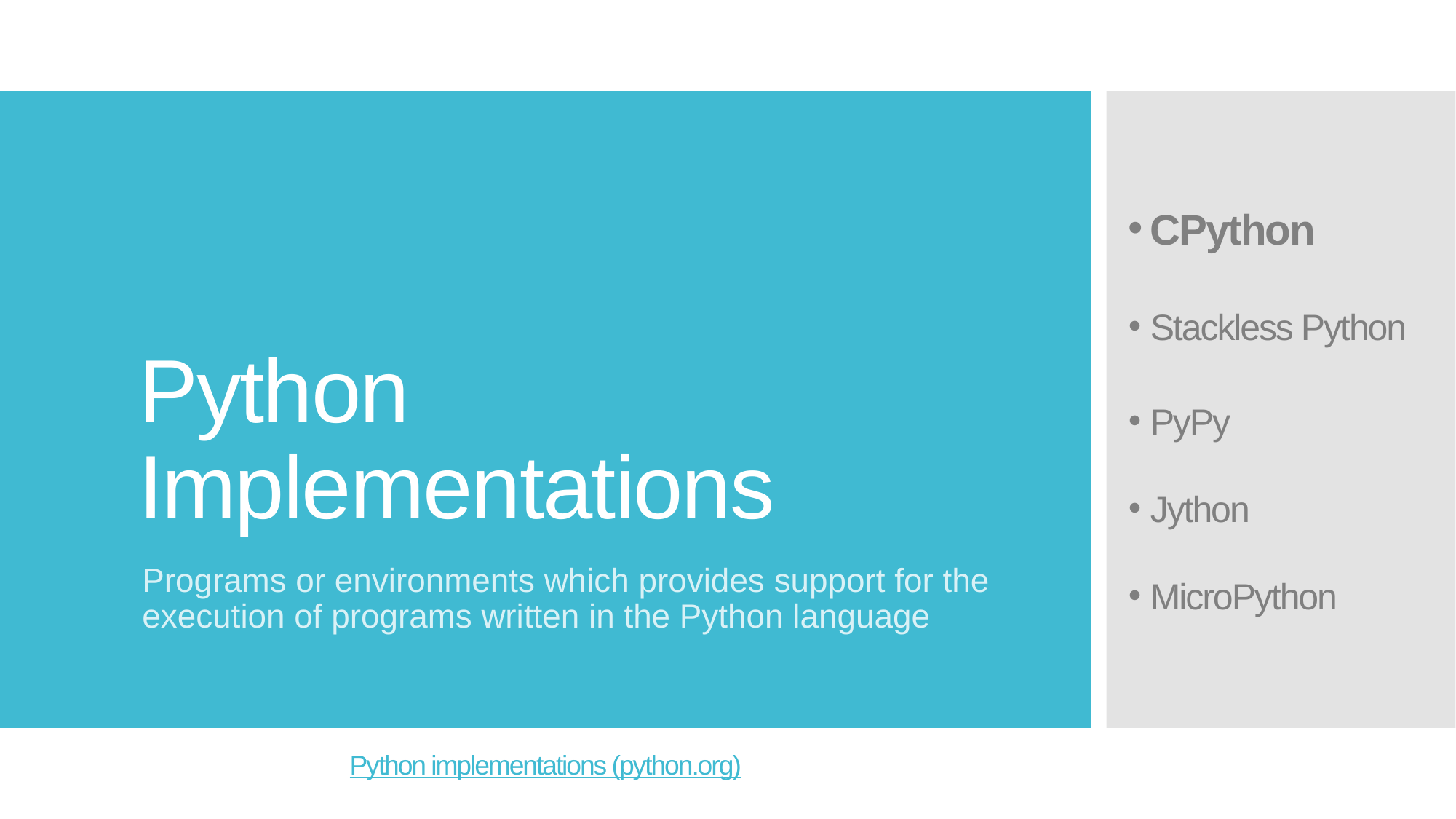

CPython

Stackless Python

PyPy

Jython

MicroPython
# Python Implementations
Programs or environments which provides support for the execution of programs written in the Python language
Python implementations (python.org)